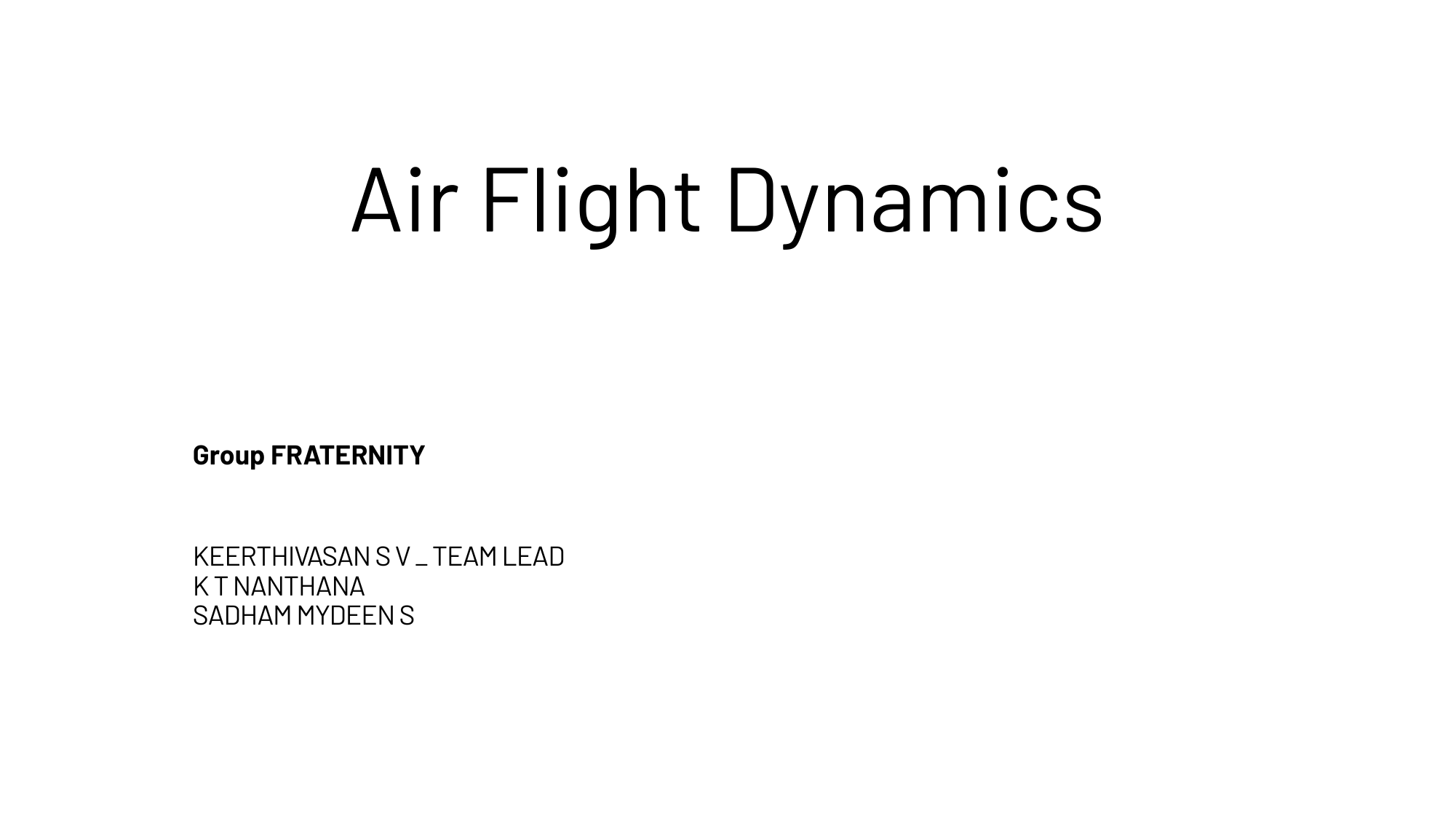

# Air Flight Dynamics
Group FRATERNITY

KEERTHIVASAN S V _ TEAM LEAD
K T NANTHANA
SADHAM MYDEEN S